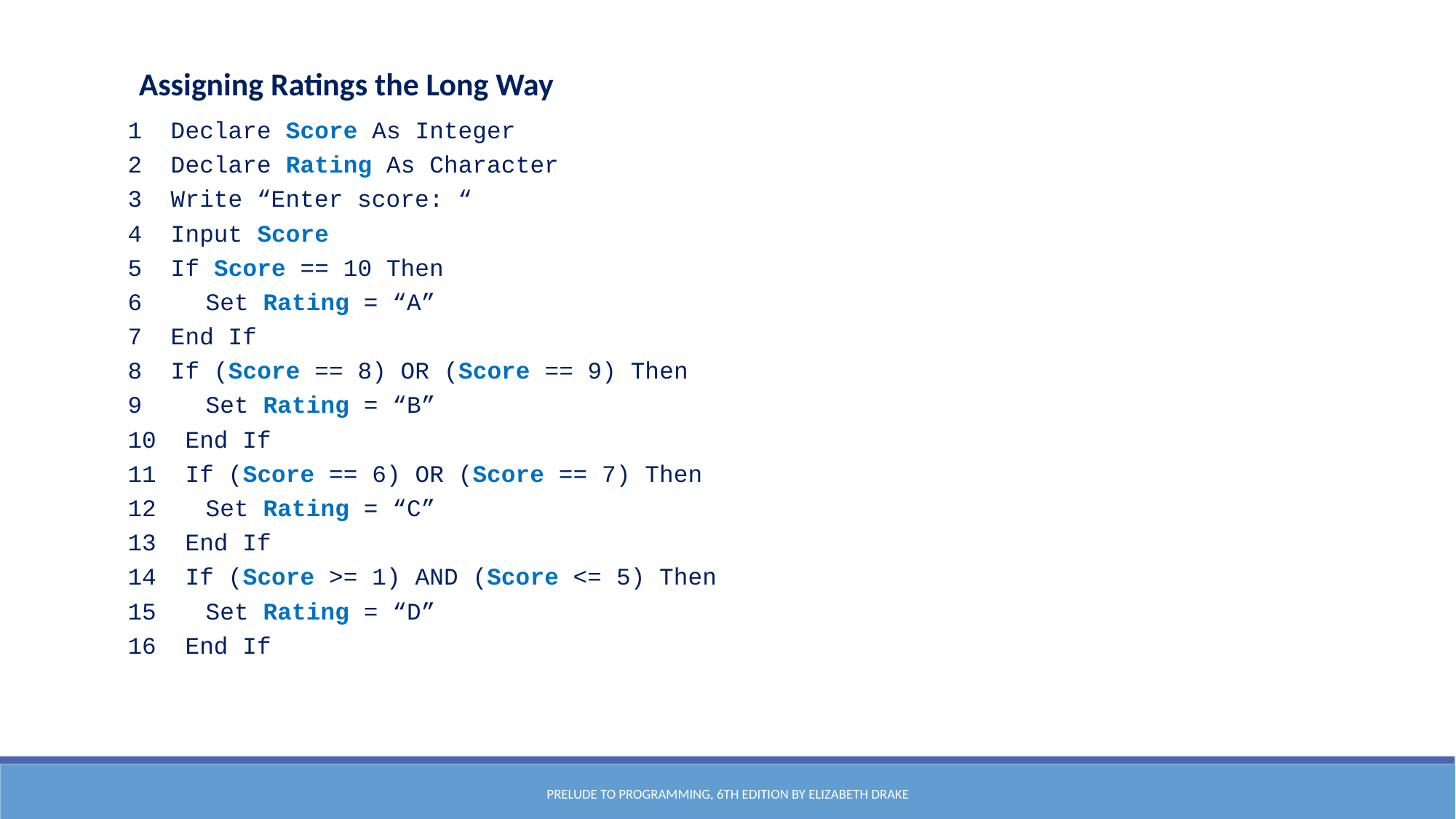

Assigning Ratings the Long Way
1  Declare Score As Integer
2  Declare Rating As Character
3  Write “Enter score: “
4  Input Score
5  If Score == 10 Then
6  	Set Rating = “A”
7  End If
8  If (Score == 8) OR (Score == 9) Then
9	Set Rating = “B”
10  End If
11  If (Score == 6) OR (Score == 7) Then
12	Set Rating = “C”
13  End If
14  If (Score >= 1) AND (Score <= 5) Then
15	Set Rating = “D”
16  End If

Prelude to Programming, 6th edition by Elizabeth Drake